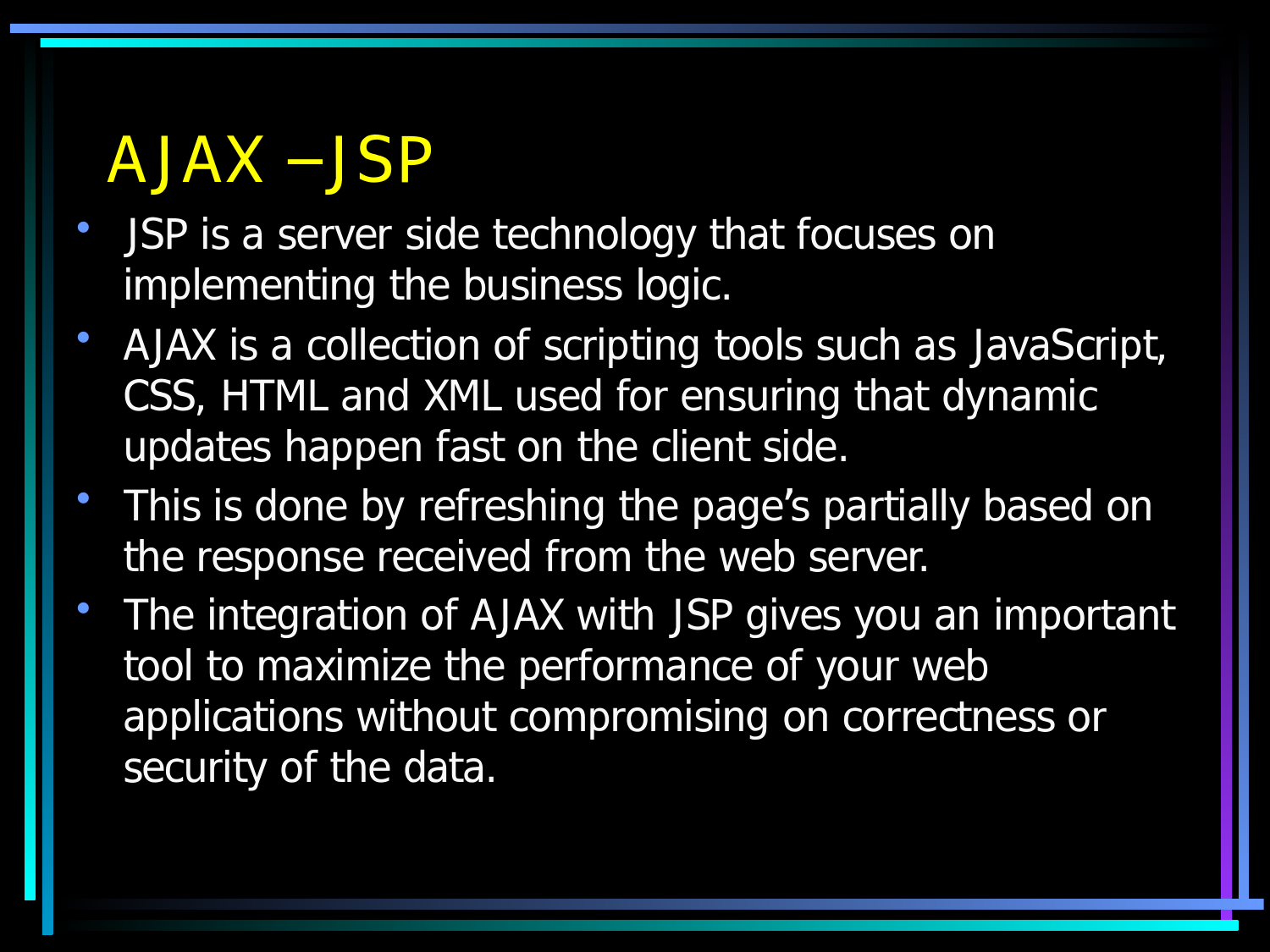

# AJAX –JSP
JSP is a server side technology that focuses on implementing the business logic.
AJAX is a collection of scripting tools such as JavaScript, CSS, HTML and XML used for ensuring that dynamic updates happen fast on the client side.
This is done by refreshing the page’s partially based on the response received from the web server.
The integration of AJAX with JSP gives you an important tool to maximize the performance of your web applications without compromising on correctness or security of the data.